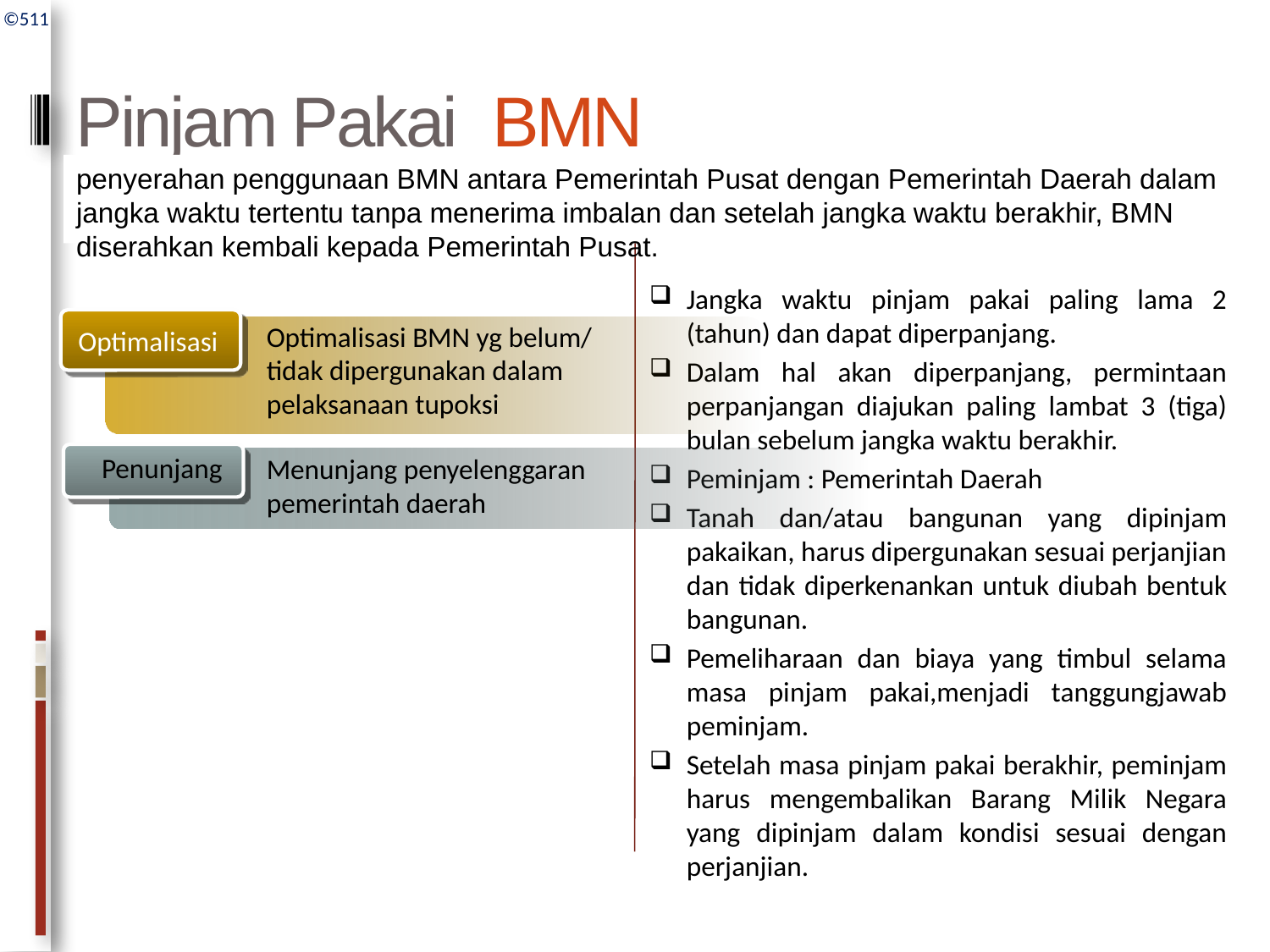

# Pinjam Pakai  BMN
penyerahan penggunaan BMN antara Pemerintah Pusat dengan Pemerintah Daerah dalam jangka waktu tertentu tanpa menerima imbalan dan setelah jangka waktu berakhir, BMN diserahkan kembali kepada Pemerintah Pusat.

Jangka waktu pinjam pakai paling lama 2 (tahun) dan dapat diperpanjang.
Dalam hal akan diperpanjang, permintaan perpanjangan diajukan paling lambat 3 (tiga) bulan sebelum jangka waktu berakhir.
Peminjam : Pemerintah Daerah
Tanah dan/atau bangunan yang dipinjam pakaikan, harus dipergunakan sesuai perjanjian dan tidak diperkenankan untuk diubah bentuk bangunan.
Pemeliharaan dan biaya yang timbul selama masa pinjam pakai,menjadi tanggungjawab peminjam.
Setelah masa pinjam pakai berakhir, peminjam harus mengembalikan Barang Milik Negara yang dipinjam dalam kondisi sesuai dengan perjanjian.

Optimalisasi BMN yg belum/ tidak dipergunakan dalam pelaksanaan tupoksi
Optimalisasi

 Penunjang
Menunjang penyelenggaran pemerintah daerah